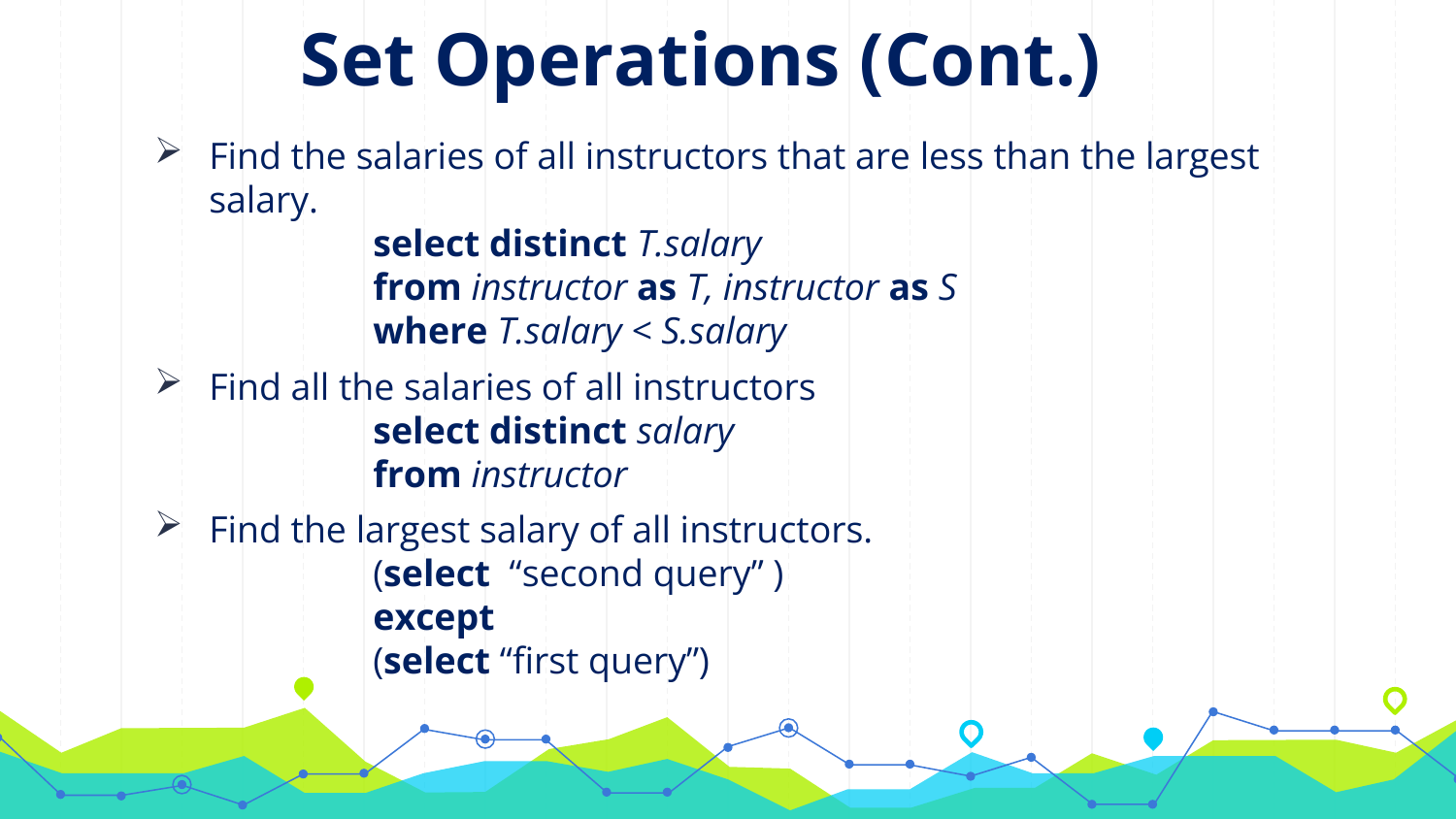

# Set Operations (Cont.)
Find the salaries of all instructors that are less than the largest salary.
	select distinct T.salary
	from instructor as T, instructor as S
	where T.salary < S.salary
Find all the salaries of all instructors
	select distinct salary
	from instructor
Find the largest salary of all instructors.
	(select  “second query” )
  	except
   	(select “first query”)